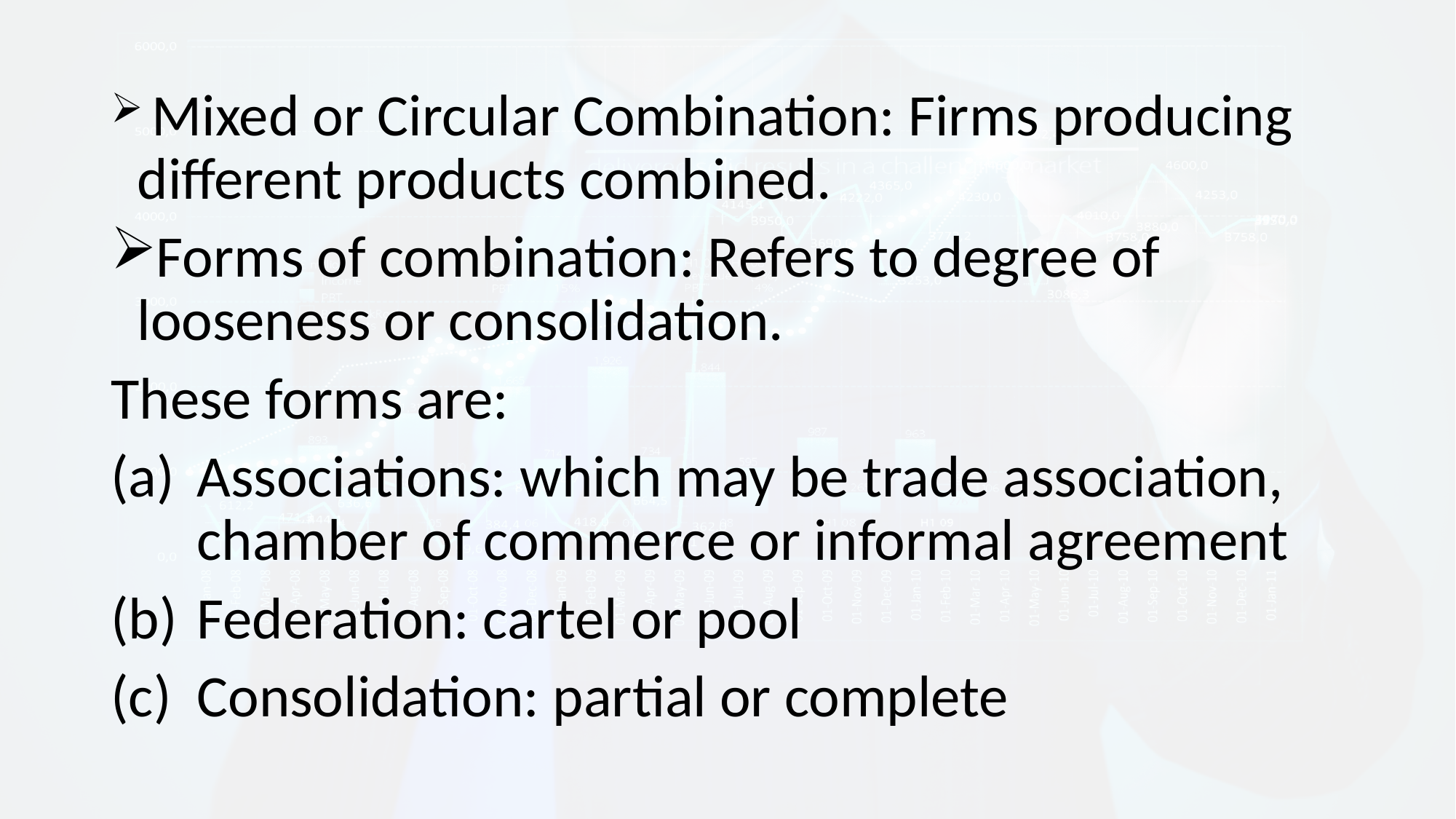

Mixed or Circular Combination: Firms producing different products combined.
Forms of combination: Refers to degree of looseness or consolidation.
These forms are:
Associations: which may be trade association, chamber of commerce or informal agreement
Federation: cartel or pool
Consolidation: partial or complete